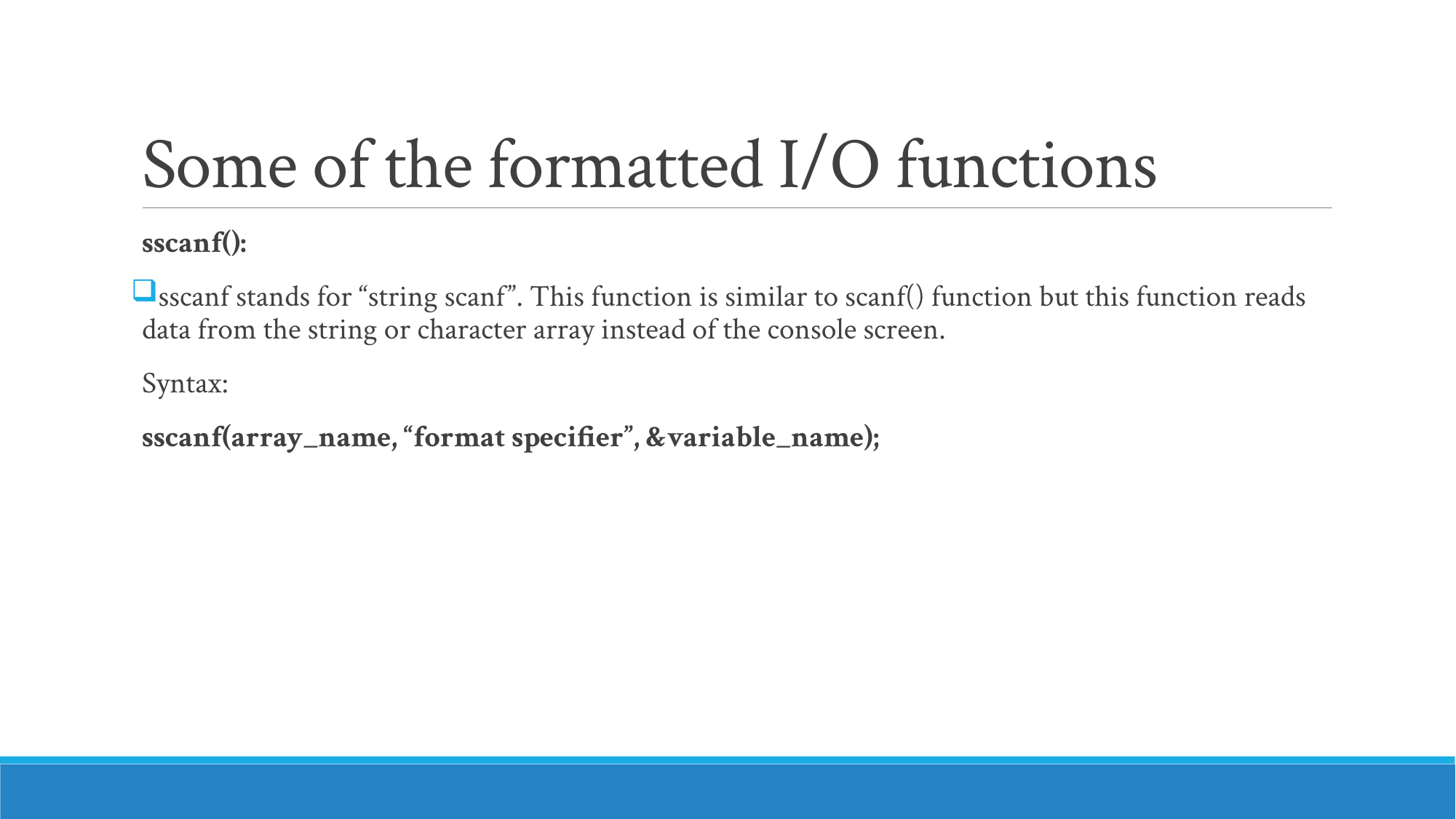

# Some of the formatted I/O functions
sscanf():
sscanf stands for “string scanf”. This function is similar to scanf() function but this function reads data from the string or character array instead of the console screen.
Syntax:
sscanf(array_name, “format specifier”, &variable_name);